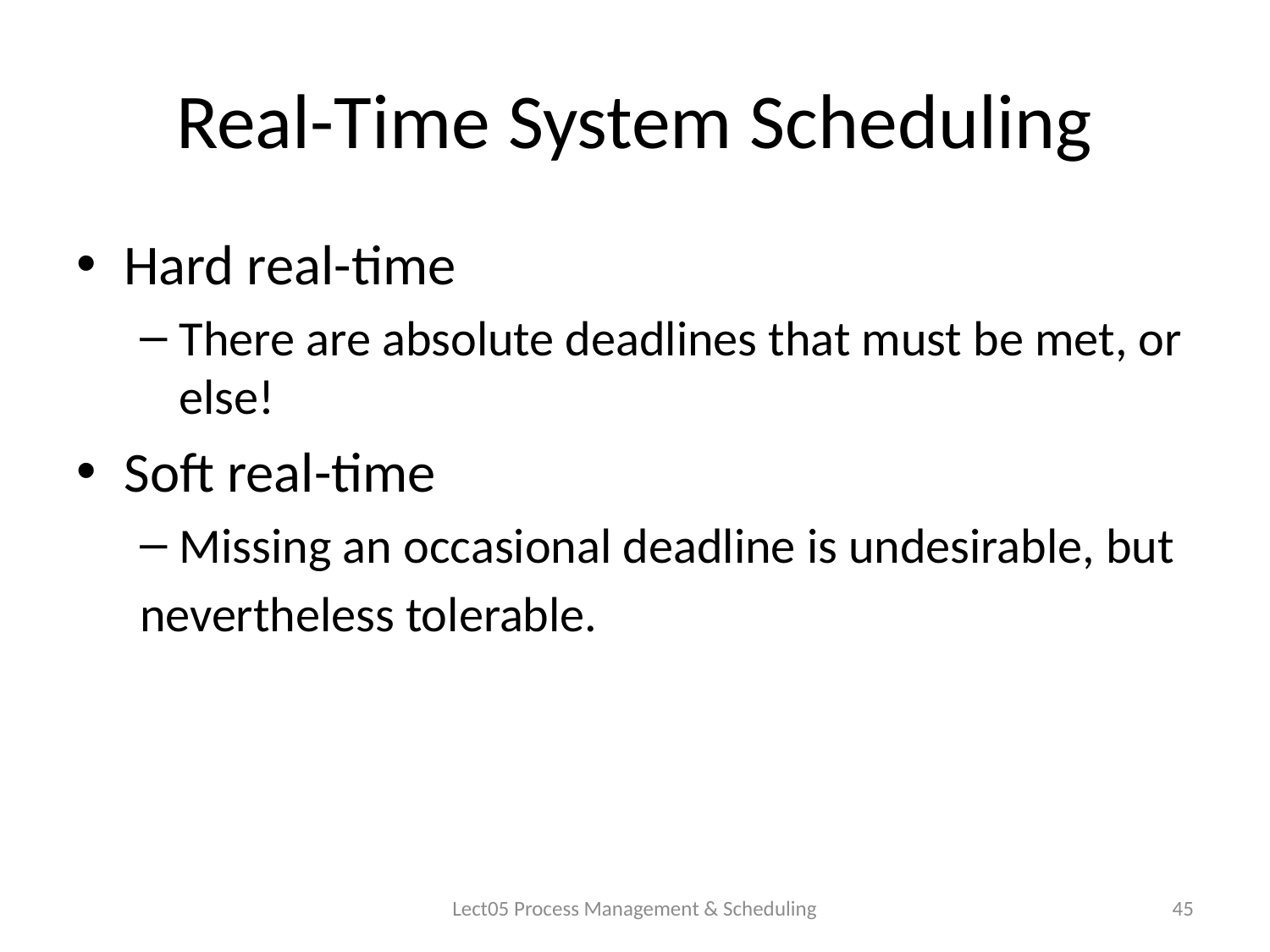

# Real-Time System Scheduling
Hard real-time
There are absolute deadlines that must be met, or else!
Soft real-time
Missing an occasional deadline is undesirable, but
nevertheless tolerable.
Lect05 Process Management & Scheduling
45